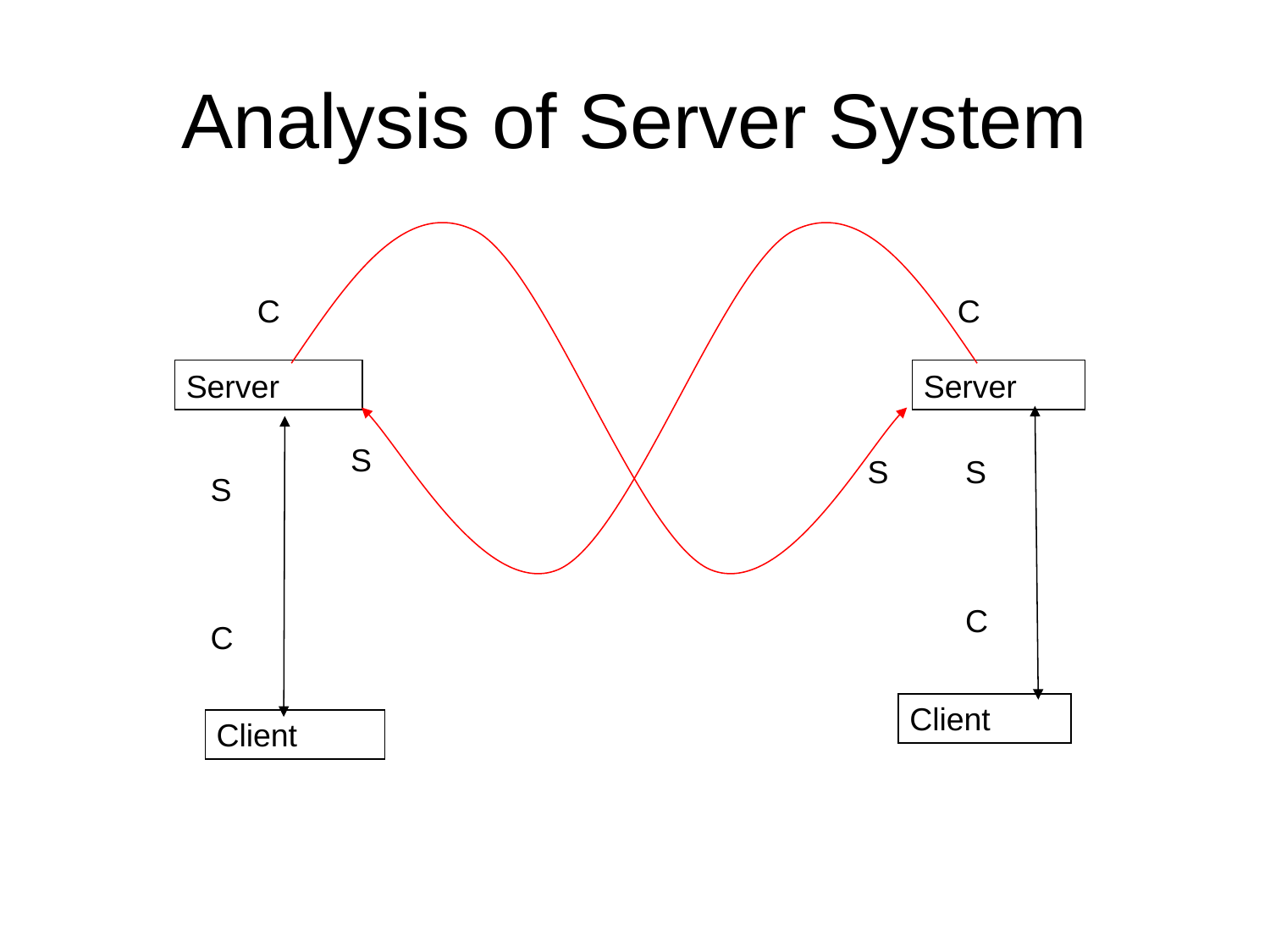

# Analysis of Server System

C
C
Server
Server

S
S
S
S
C
C
Client
Client